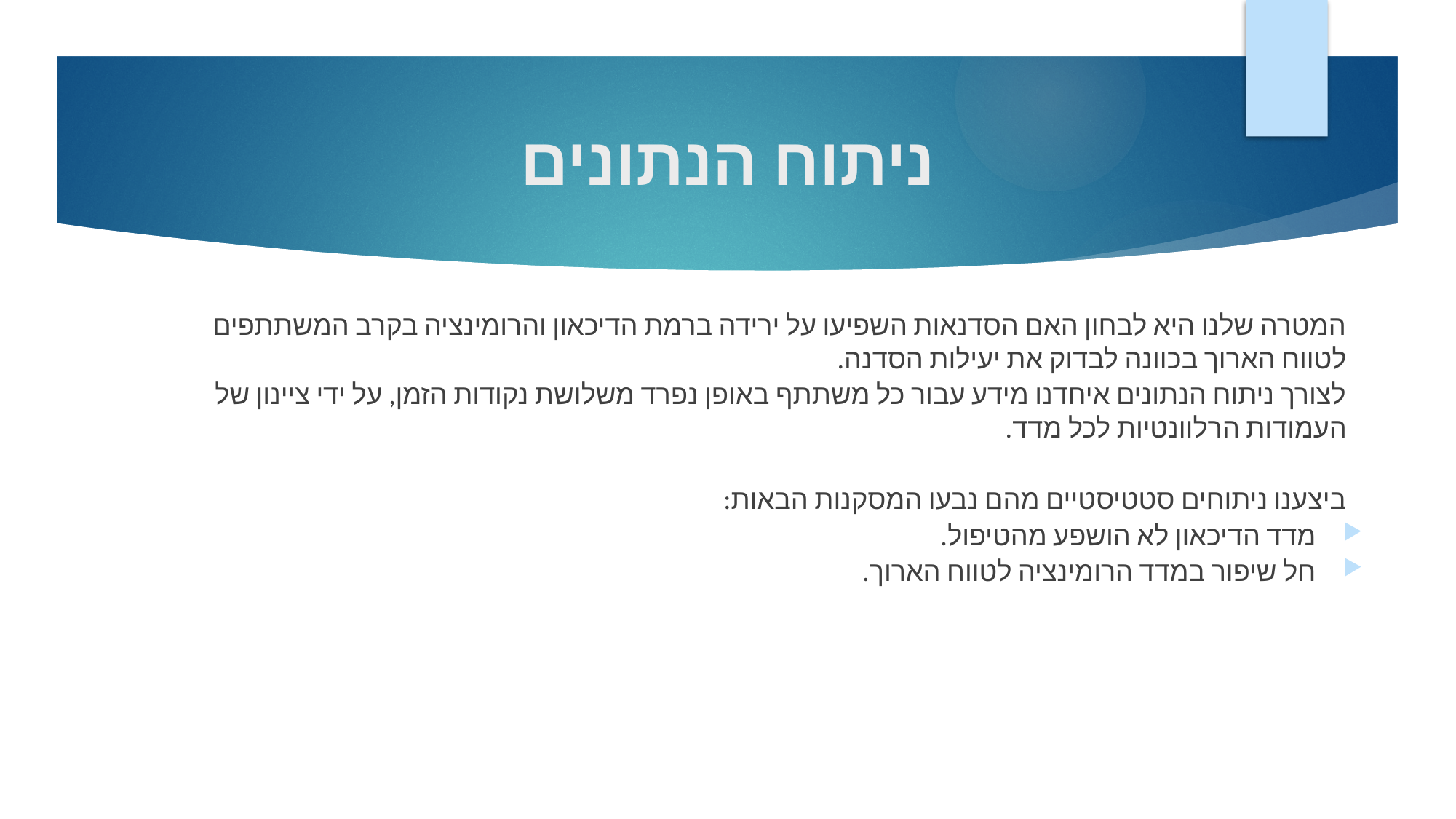

# ניתוח הנתונים
המטרה שלנו היא לבחון האם הסדנאות השפיעו על ירידה ברמת הדיכאון והרומינציה בקרב המשתתפים לטווח הארוך בכוונה לבדוק את יעילות הסדנה.
לצורך ניתוח הנתונים איחדנו מידע עבור כל משתתף באופן נפרד משלושת נקודות הזמן, על ידי ציינון של העמודות הרלוונטיות לכל מדד.

ביצענו ניתוחים סטטיסטיים מהם נבעו המסקנות הבאות:
מדד הדיכאון לא הושפע מהטיפול.
חל שיפור במדד הרומינציה לטווח הארוך.